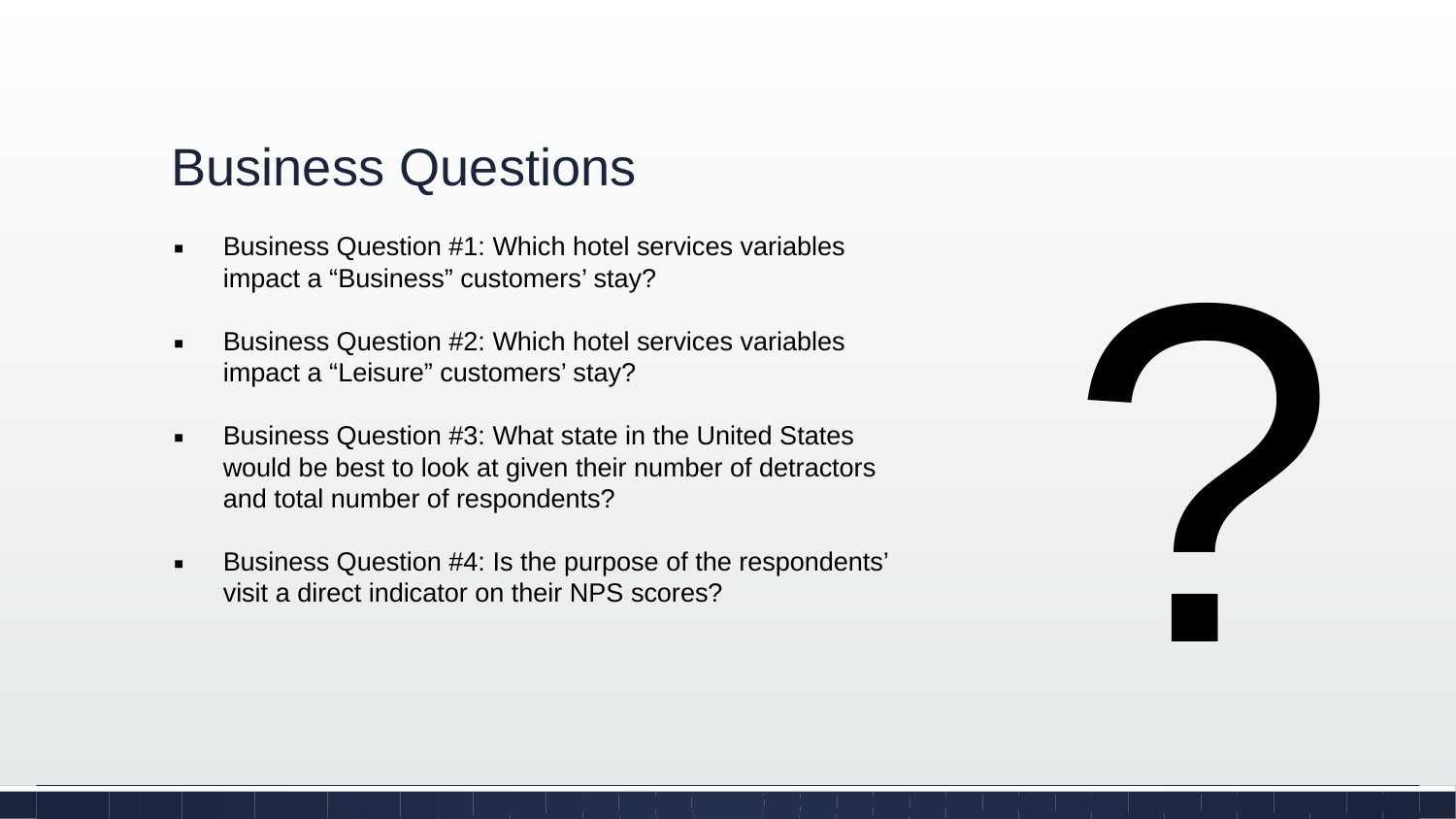

# Business Questions
?
Business Question #1: Which hotel services variables impact a “Business” customers’ stay?

Business Question #2: Which hotel services variables impact a “Leisure” customers’ stay?

Business Question #3: What state in the United States would be best to look at given their number of detractors and total number of respondents?

Business Question #4: Is the purpose of the respondents’ visit a direct indicator on their NPS scores?